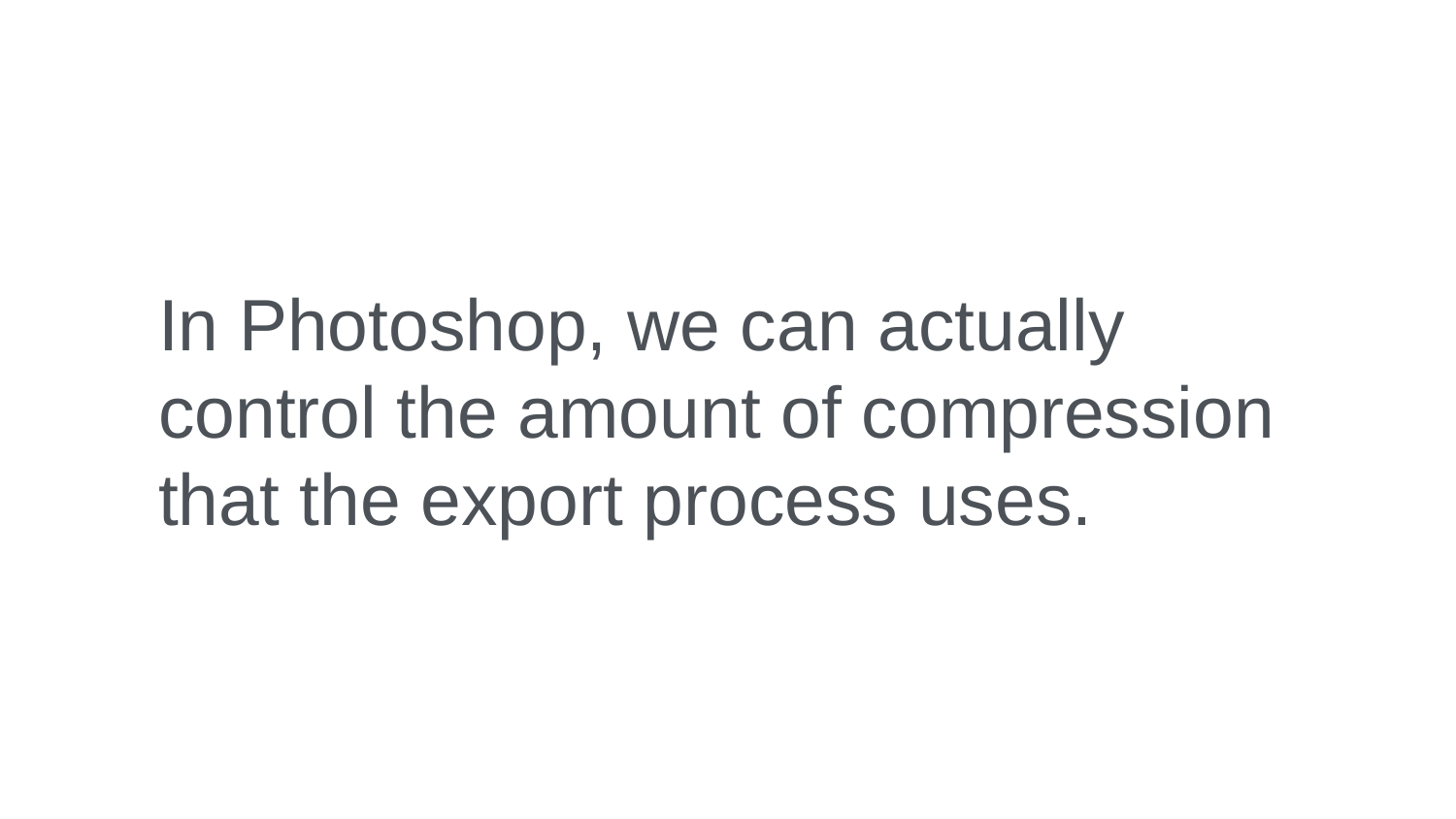

In Photoshop, we can actually control the amount of compression that the export process uses.